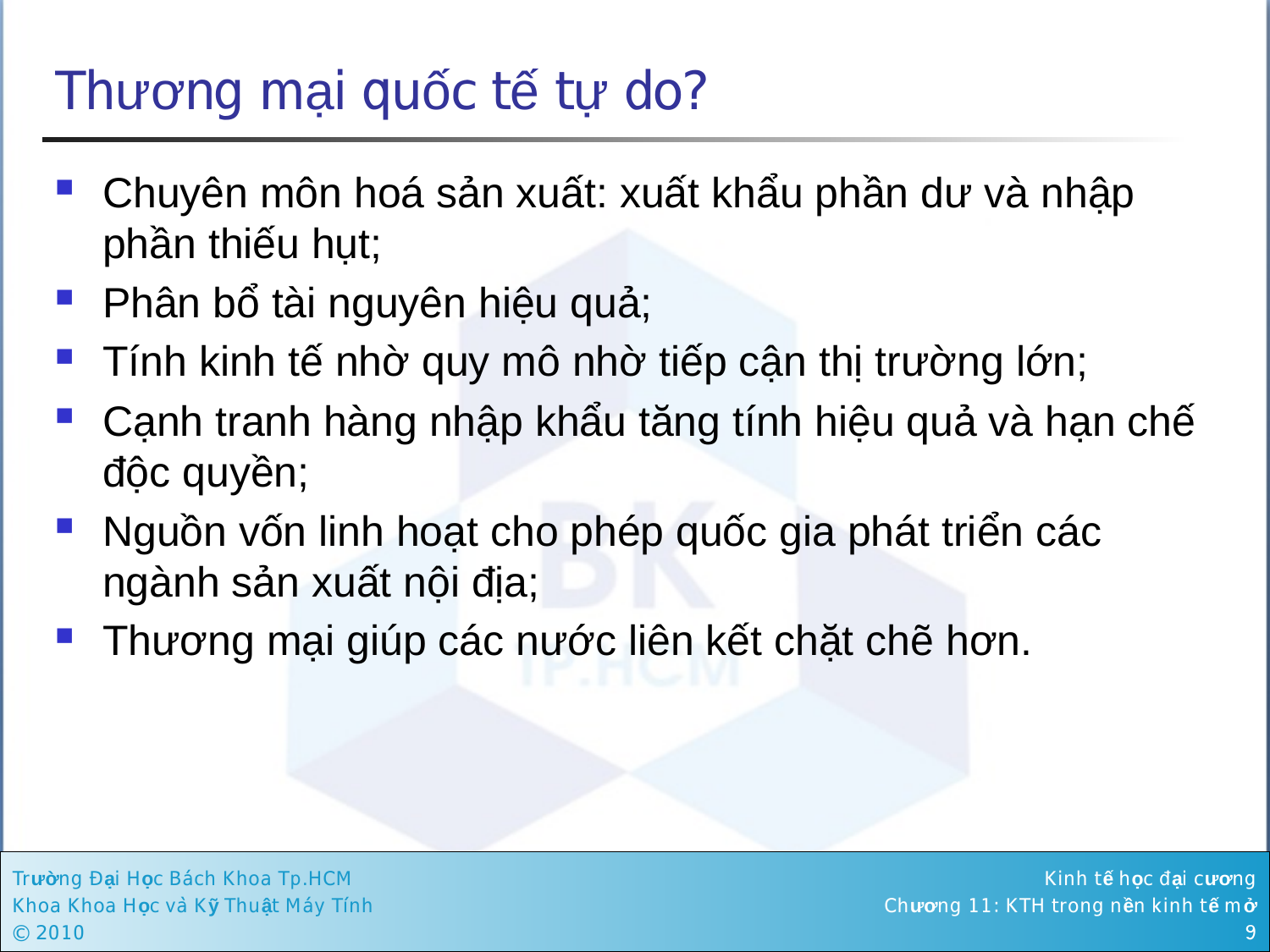

# Thương mại quốc tế tự do?
Chuyên môn hoá sản xuất: xuất khẩu phần dư và nhập phần thiếu hụt;
Phân bổ tài nguyên hiệu quả;
Tính kinh tế nhờ quy mô nhờ tiếp cận thị trường lớn;
Cạnh tranh hàng nhập khẩu tăng tính hiệu quả và hạn chế độc quyền;
Nguồn vốn linh hoạt cho phép quốc gia phát triển các ngành sản xuất nội địa;
Thương mại giúp các nước liên kết chặt chẽ hơn.